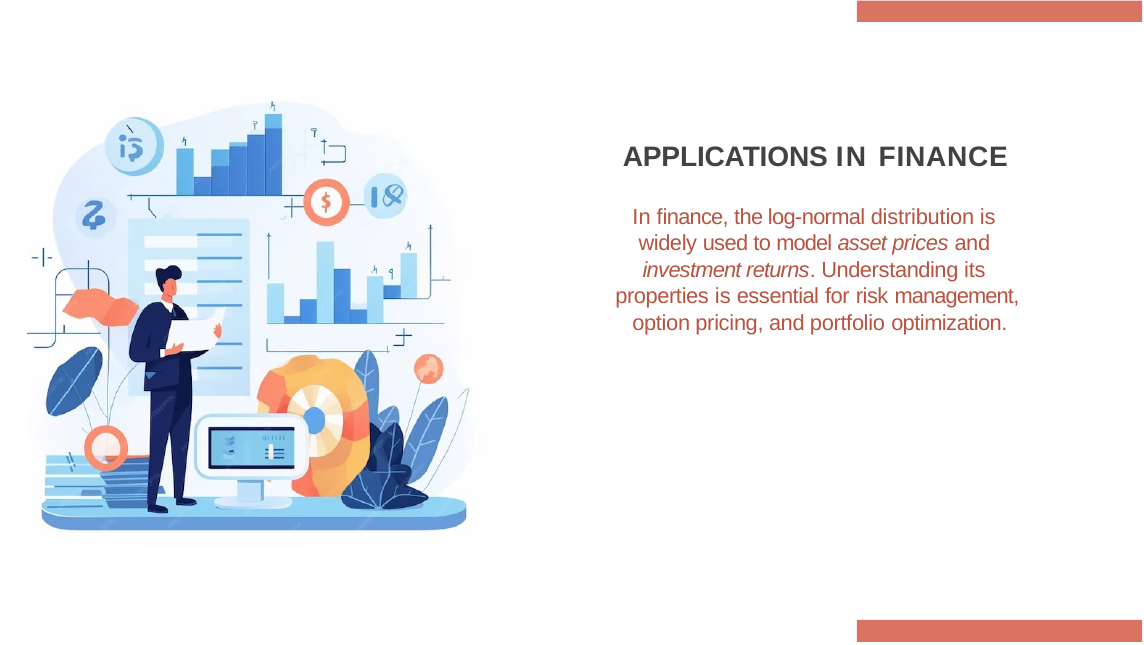

# APPLICATIONS IN FINANCE
In ﬁnance, the log-normal distribution is  widely used to model asset prices and  investment returns. Understanding its  properties is essential for risk management,  option pricing, and portfolio optimization.